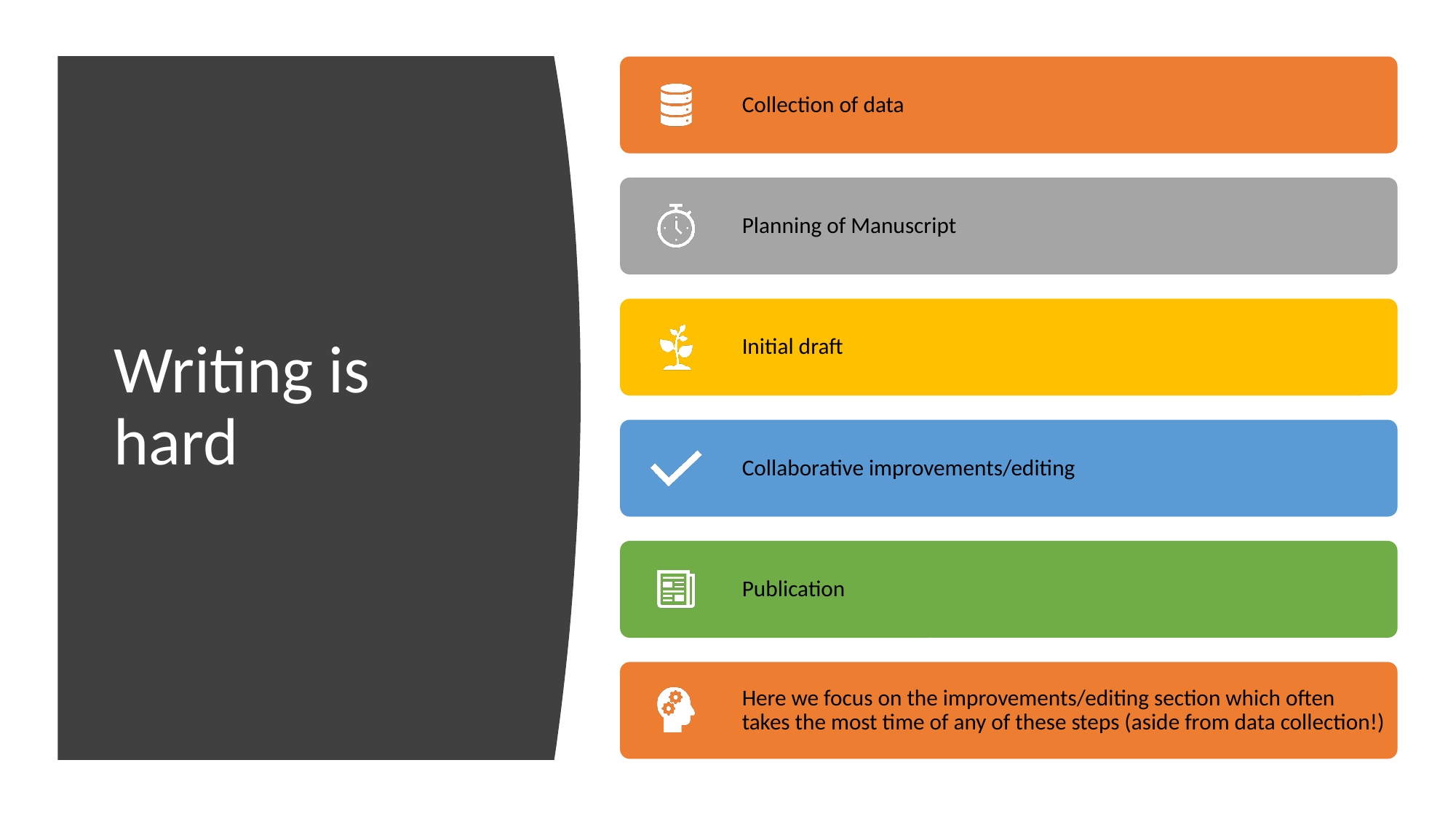

Collection of data
Planning of Manuscript
Initial draft
Collaborative improvements/editing
Publication
Here we focus on the improvements/editing section which often takes the most time of any of these steps (aside from data collection!)

# Writing is hard